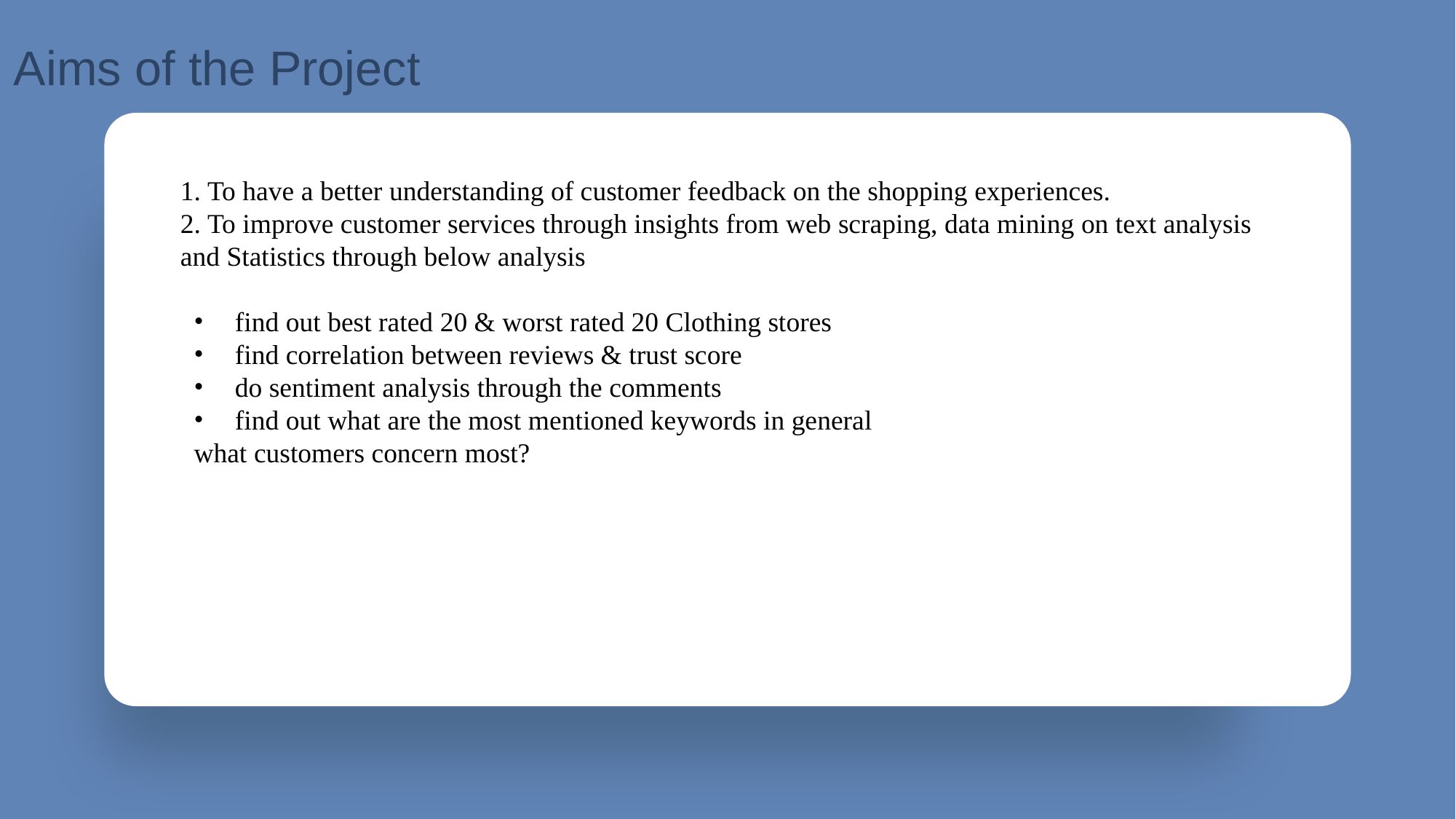

Aims of the Project

1. To have a better understanding of customer feedback on the shopping experiences.
2. To improve customer services through insights from web scraping, data mining on text analysis and Statistics through below analysis

find out best rated 20 & worst rated 20 Clothing stores
find correlation between reviews & trust score
do sentiment analysis through the comments
find out what are the most mentioned keywords in general
what customers concern most?